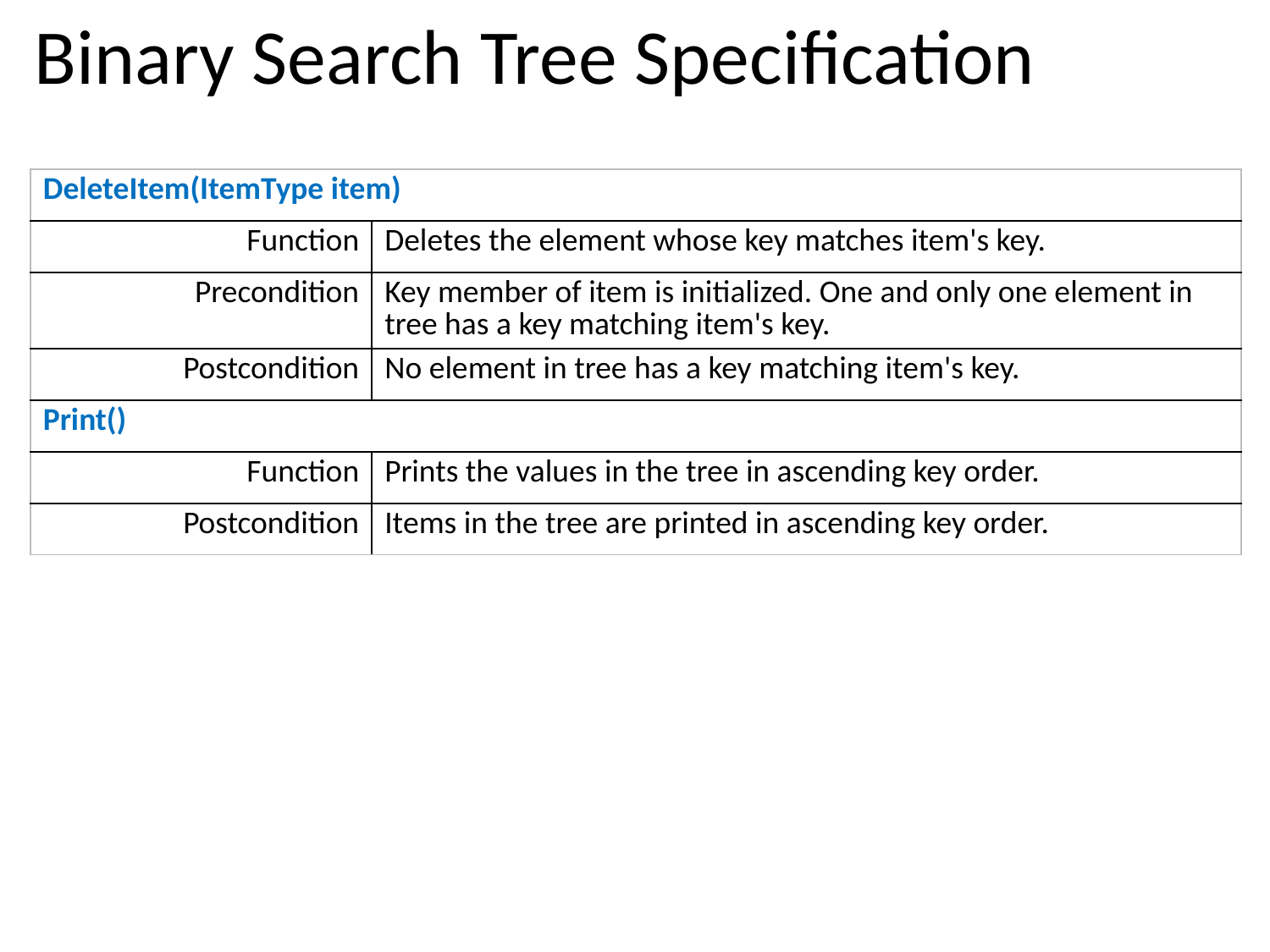

# Binary Search Tree Specification
| DeleteItem(ItemType item) |  |
| --- | --- |
| Function | Deletes the element whose key matches item's key. |
| Precondition | Key member of item is initialized. One and only one element in tree has a key matching item's key. |
| Postcondition | No element in tree has a key matching item's key. |
| Print() |  |
| Function | Prints the values in the tree in ascending key order. |
| Postcondition | Items in the tree are printed in ascending key order. |